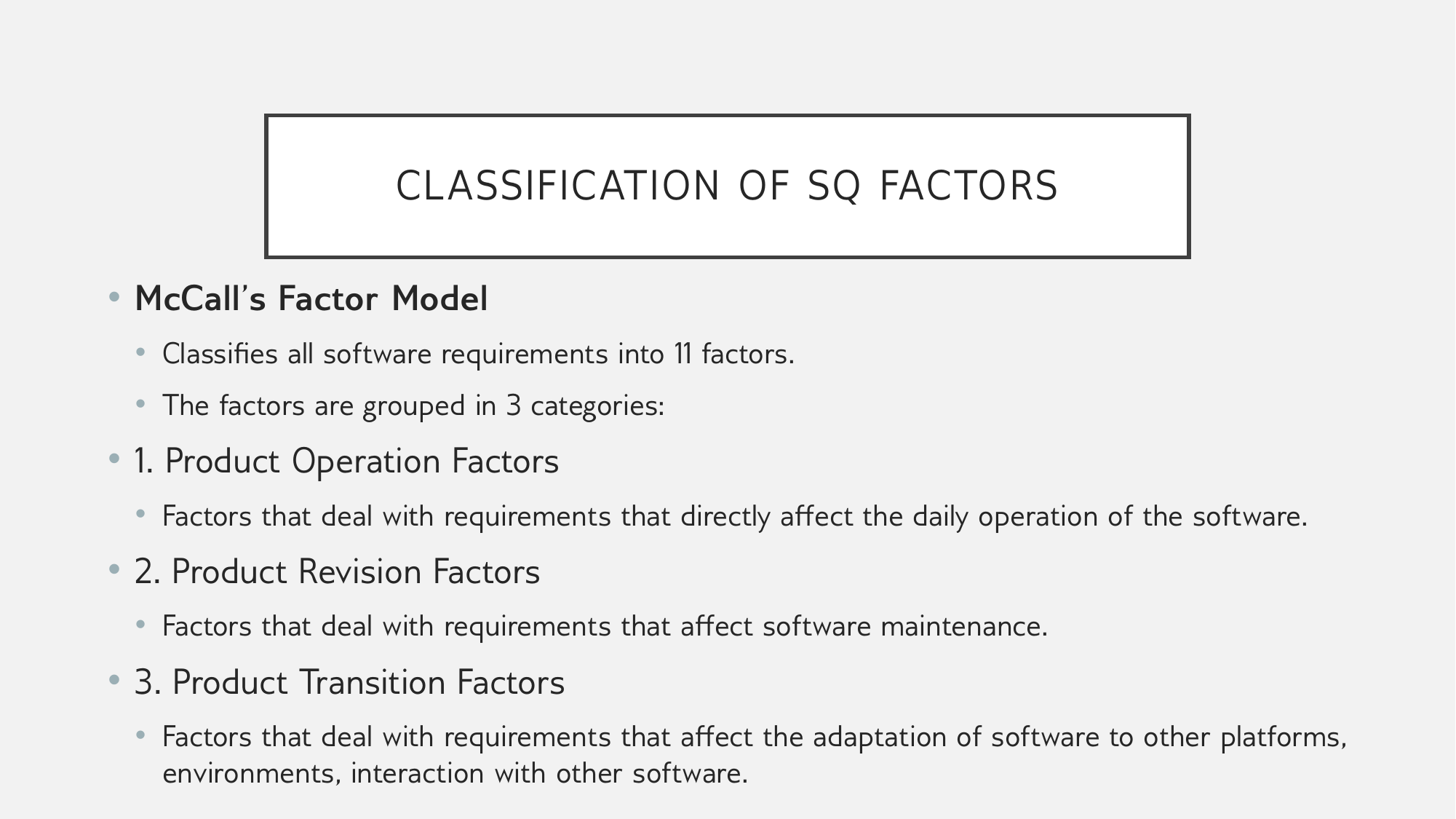

# Classification of SQ Factors
McCall’s Factor Model
Classifies all software requirements into 11 factors.
The factors are grouped in 3 categories:
1. Product Operation Factors
Factors that deal with requirements that directly affect the daily operation of the software.
2. Product Revision Factors
Factors that deal with requirements that affect software maintenance.
3. Product Transition Factors
Factors that deal with requirements that affect the adaptation of software to other platforms, environments, interaction with other software.